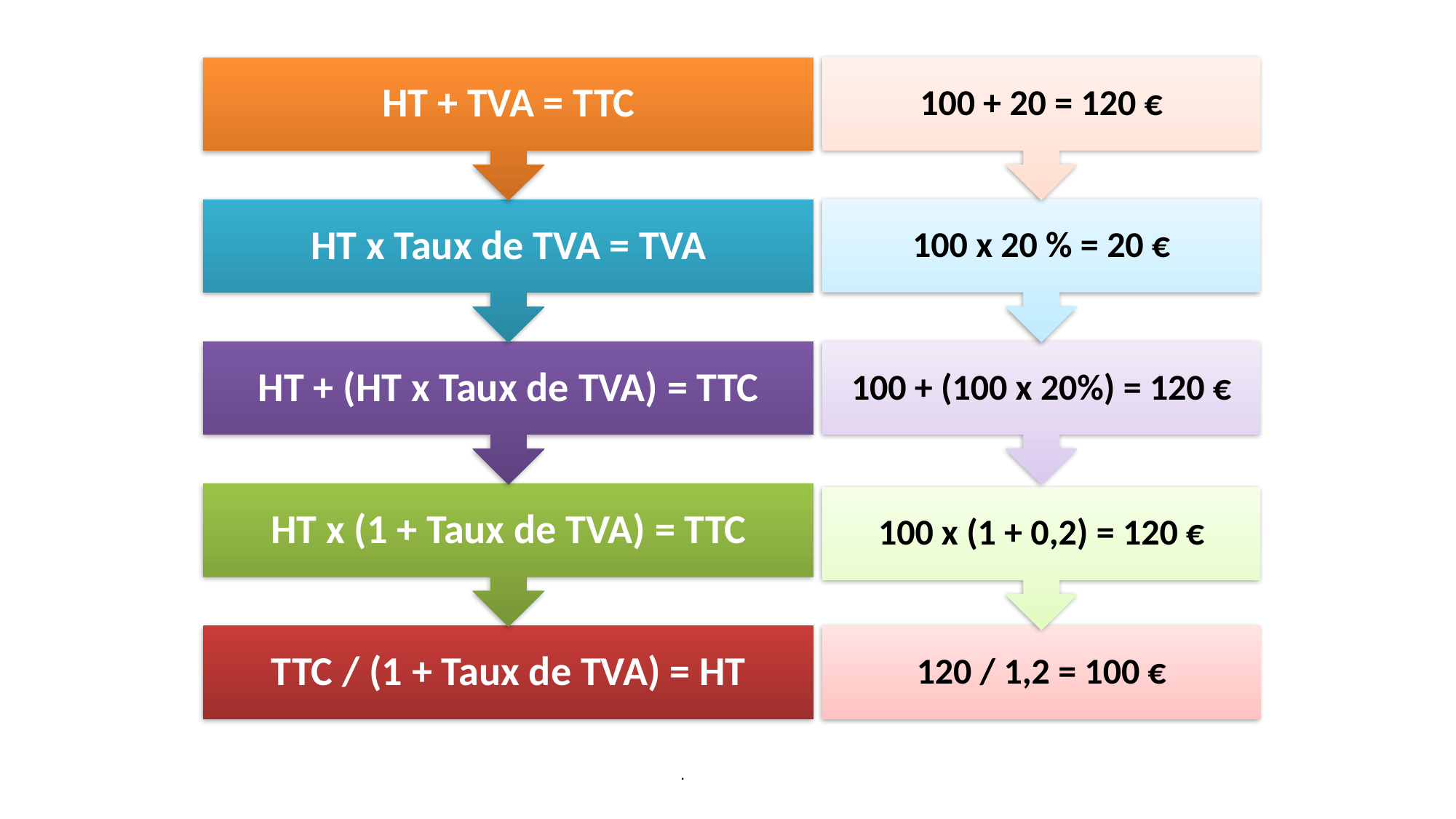

TTC / (1 + Taux de TVA) = HT
HT x (1 + Taux de TVA) = TTC
HT + (HT x Taux de TVA) = TTC
HT x Taux de TVA = TVA
HT + TVA = TTC
120 / 1,2 = 100 €
100 x (1 + 0,2) = 120 €
100 + (100 x 20%) = 120 €
100 x 20 % = 20 €
100 + 20 = 120 €

.